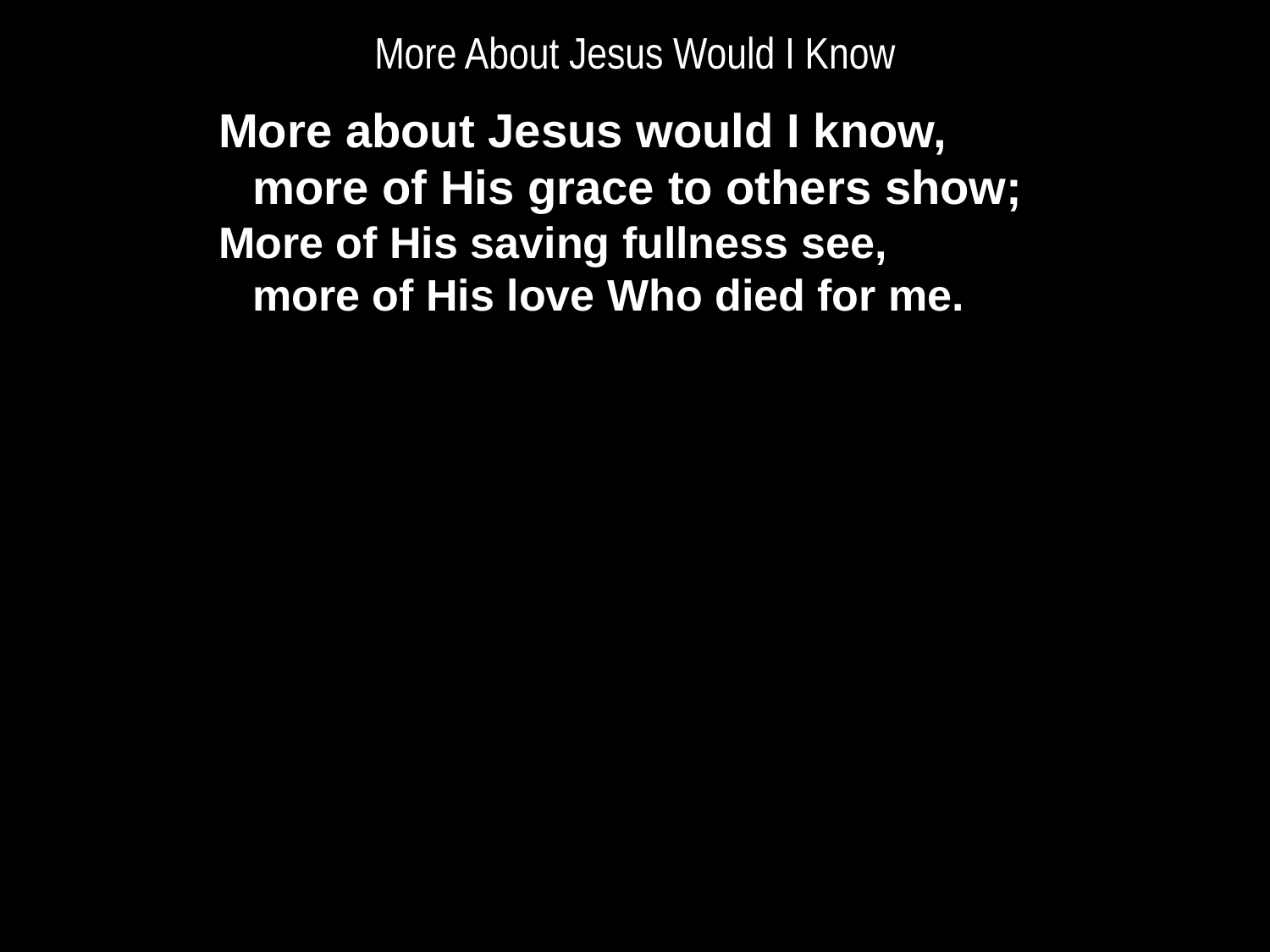

# More About Jesus Would I Know
More about Jesus would I know,
	more of His grace to others show;
More of His saving fullness see,
	more of His love Who died for me.